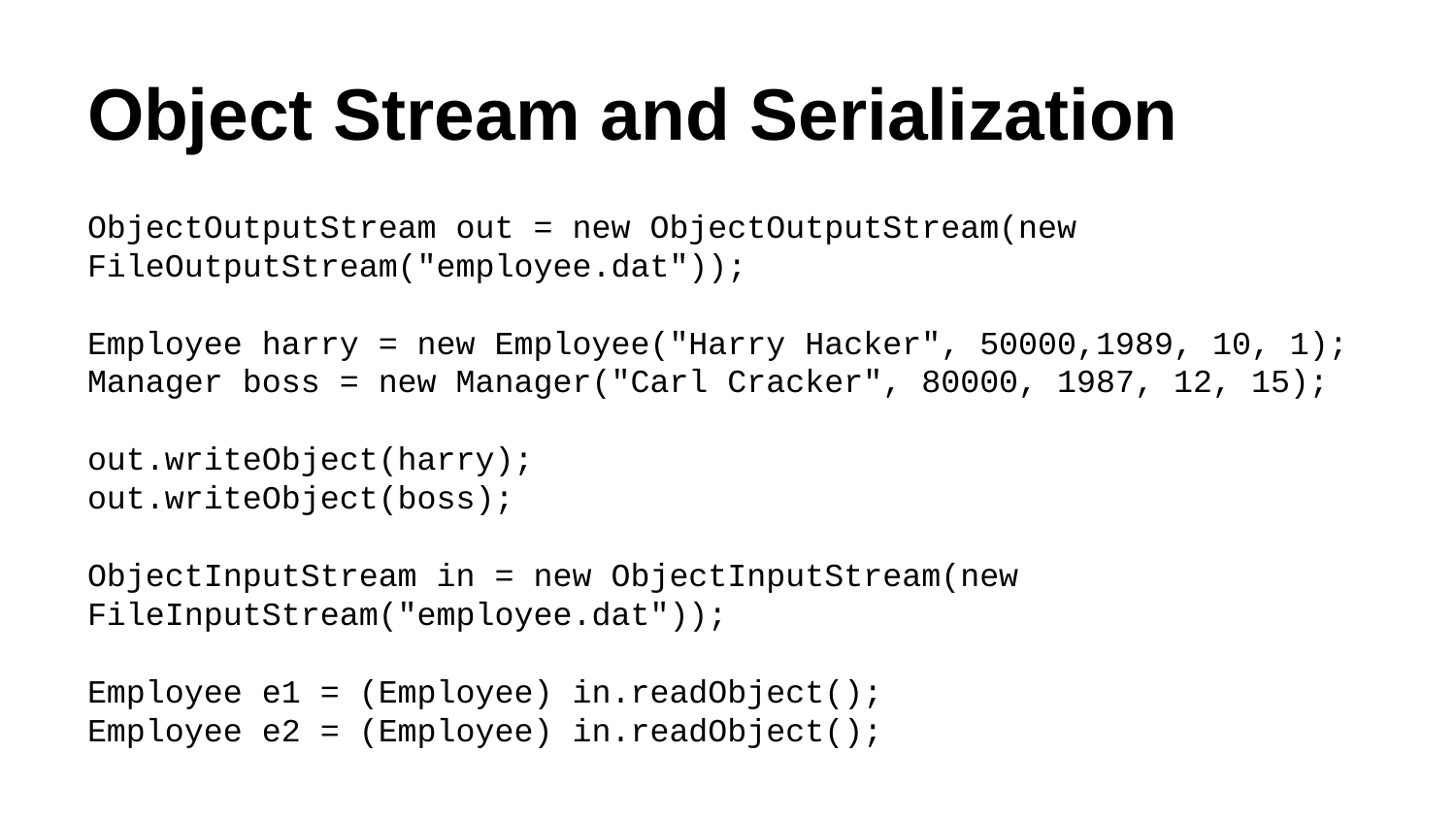

# Object Stream and Serialization
ObjectOutputStream out = new ObjectOutputStream(new FileOutputStream("employee.dat"));

Employee harry = new Employee("Harry Hacker", 50000,1989, 10, 1);
Manager boss = new Manager("Carl Cracker", 80000, 1987, 12, 15);

out.writeObject(harry);
out.writeObject(boss);

ObjectInputStream in = new ObjectInputStream(new FileInputStream("employee.dat"));

Employee e1 = (Employee) in.readObject();
Employee e2 = (Employee) in.readObject();